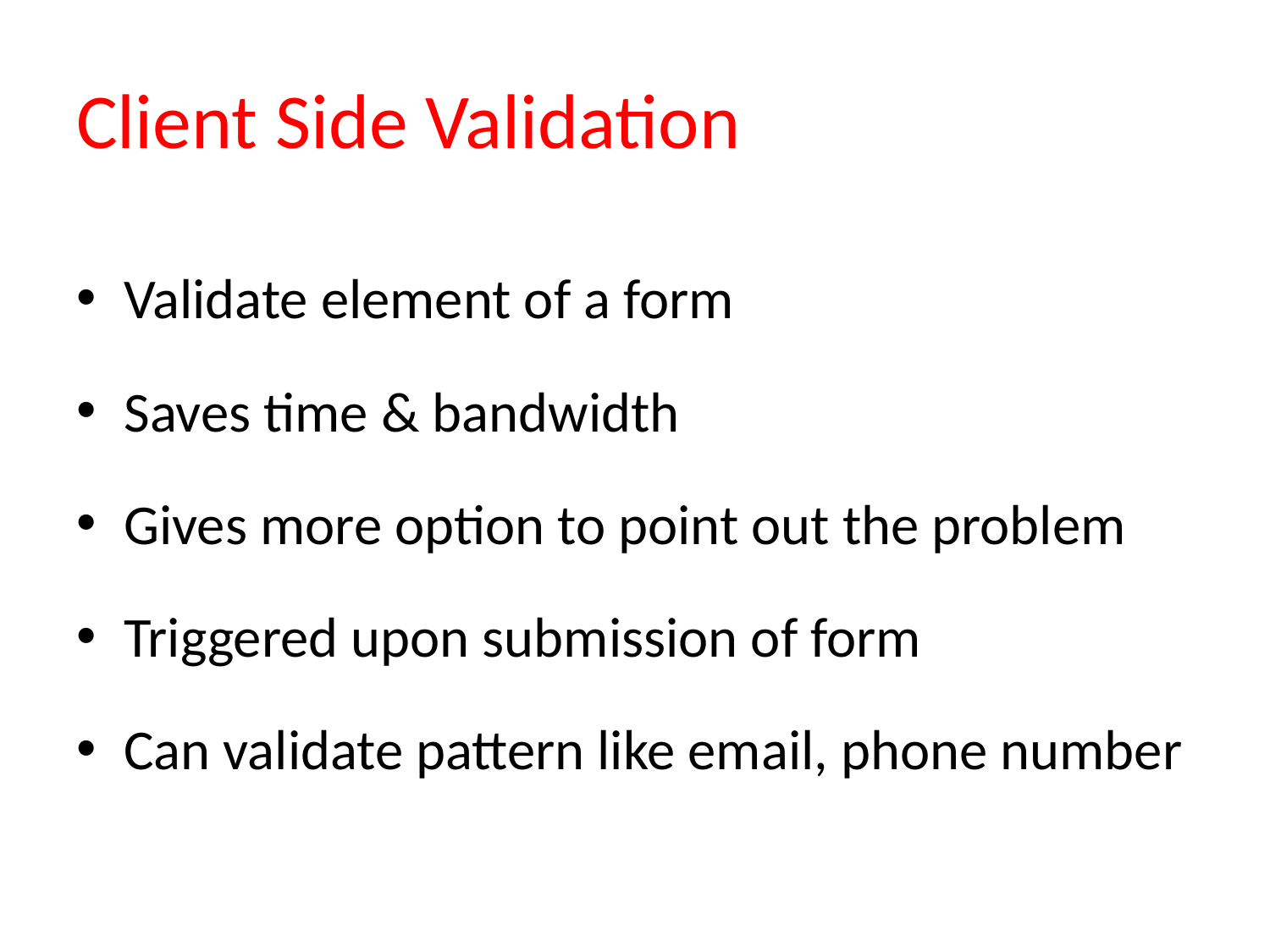

# Client Side Validation
Validate element of a form
Saves time & bandwidth
Gives more option to point out the problem
Triggered upon submission of form
Can validate pattern like email, phone number